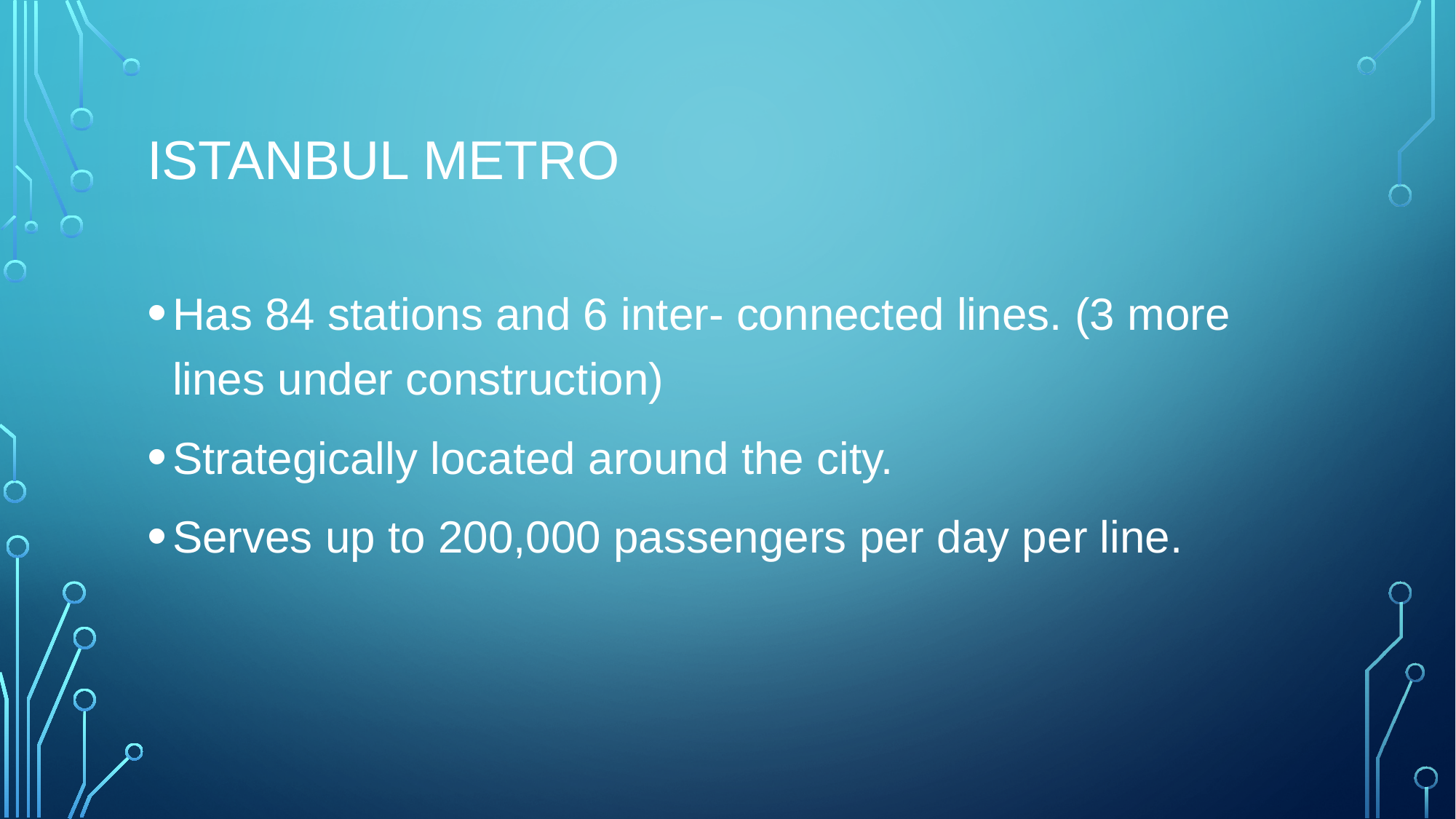

# Istanbul metro
Has 84 stations and 6 inter- connected lines. (3 more lines under construction)
Strategically located around the city.
Serves up to 200,000 passengers per day per line.